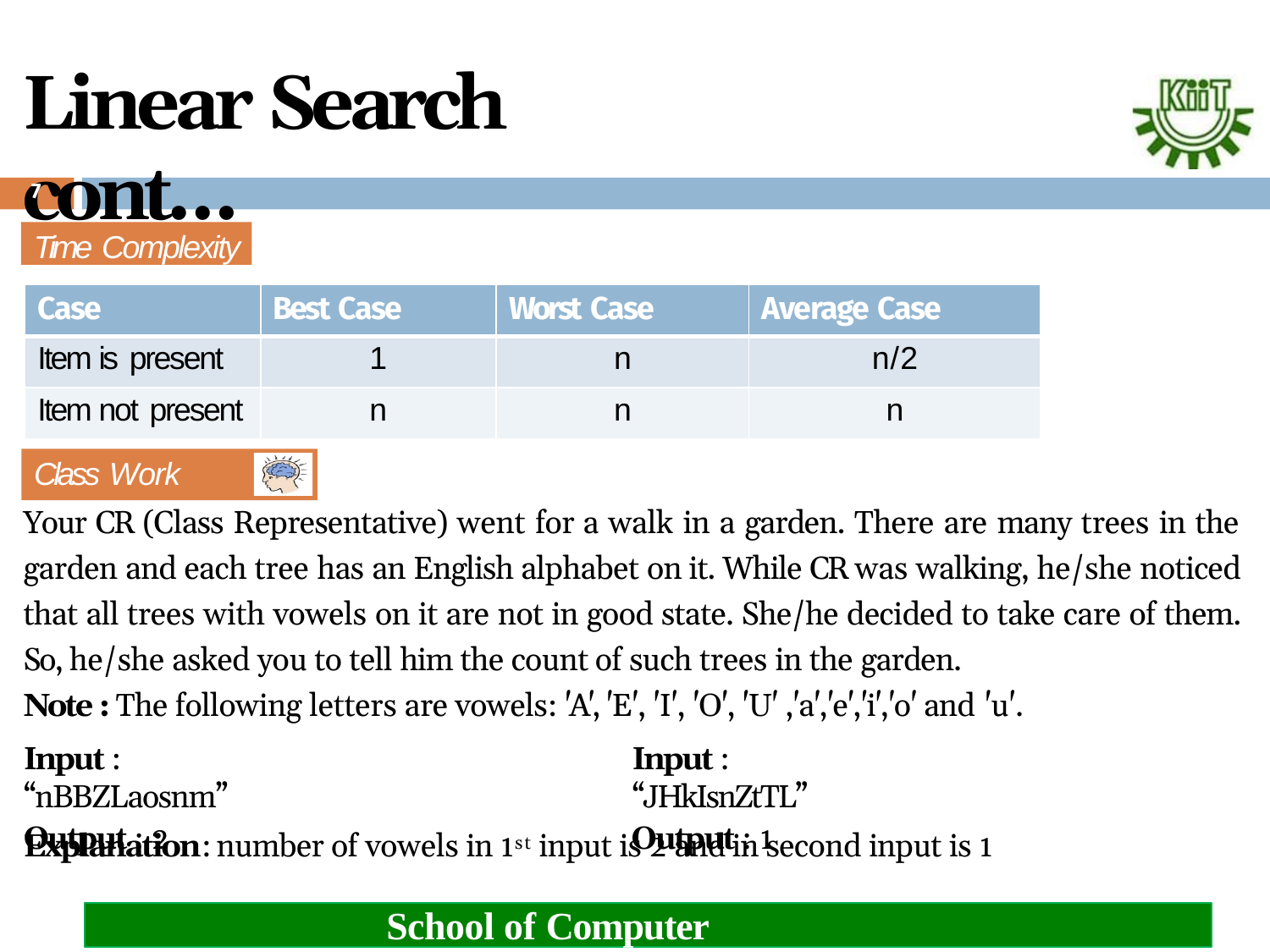

# Linear Search cont…

7
Time Complexity
| Case | Best Case | Worst Case | Average Case |
| --- | --- | --- | --- |
| Item is present | 1 | n | n/2 |
| Item not present | n | n | n |

Class Work

Your CR (Class Representative) went for a walk in a garden. There are many trees in the  garden and each tree has an English alphabet on it. While CR was walking, he/she noticed  that all trees with vowels on it are not in good state. She/he decided to take care of them.  So, he/she asked you to tell him the count of such trees in the garden.
Note : The following letters are vowels: 'A', 'E', 'I', 'O', 'U' ,'a','e','i','o' and 'u'.
Input : “nBBZLaosnm”
Output : 2
Input : “JHkIsnZtTL”
Output : 1
Explanation: number of vowels in 1st input is 2 and in second input is 1

School of Computer Engineering